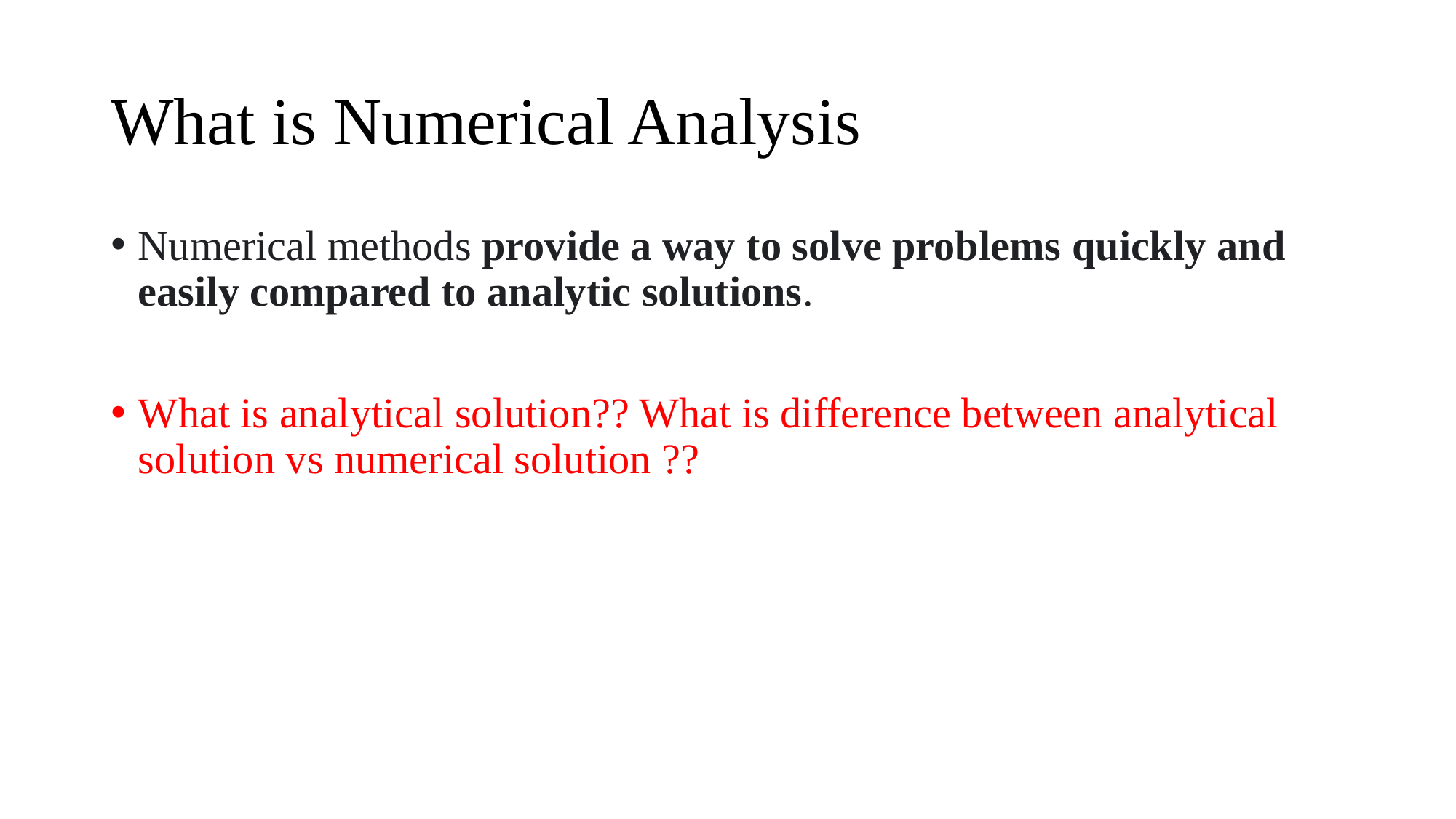

# What is Numerical Analysis
Numerical methods provide a way to solve problems quickly and easily compared to analytic solutions.

What is analytical solution?? What is difference between analytical solution vs numerical solution ??